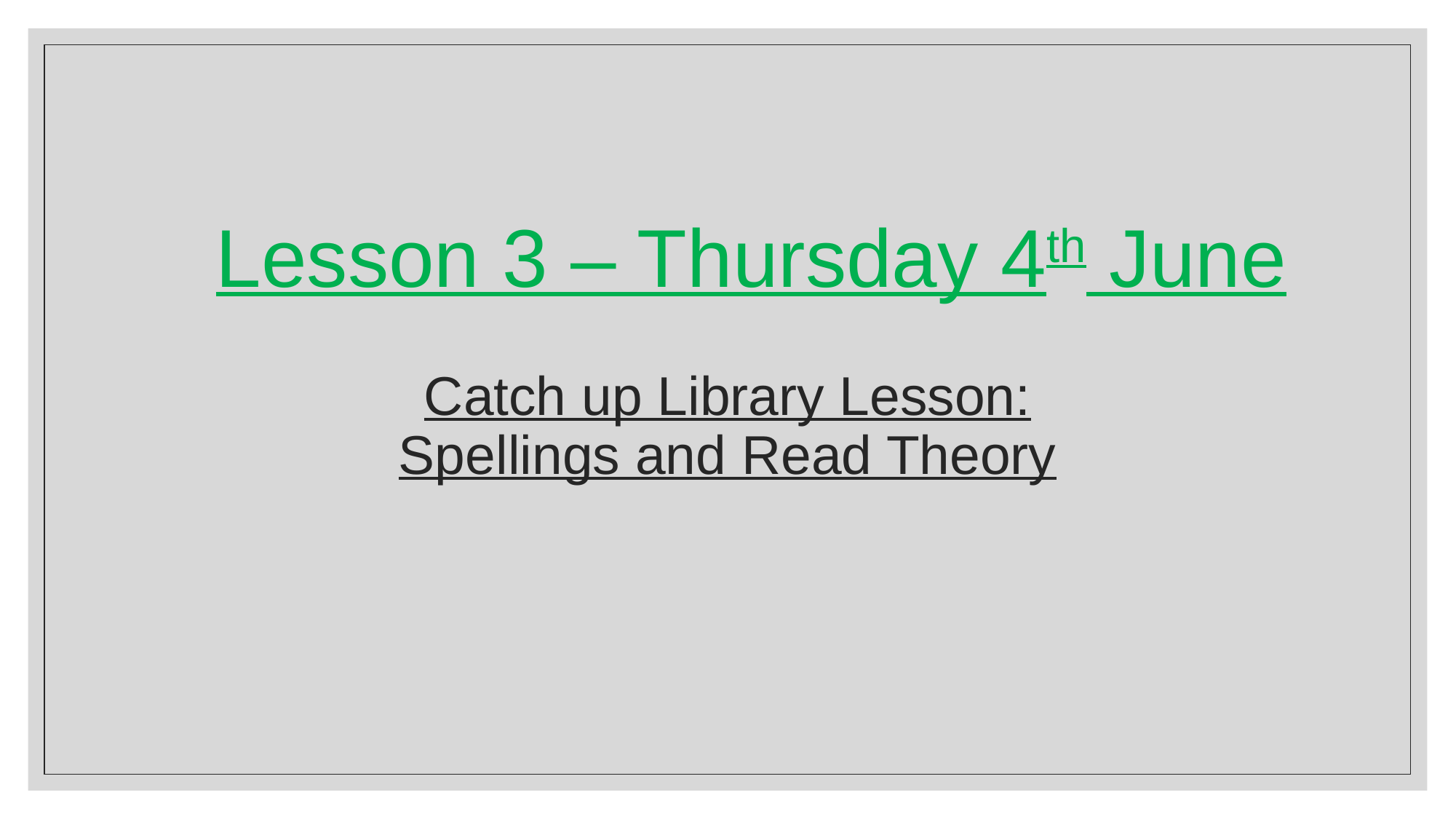

Lesson 3 – Thursday 4th June
# Catch up Library Lesson: Spellings and Read Theory